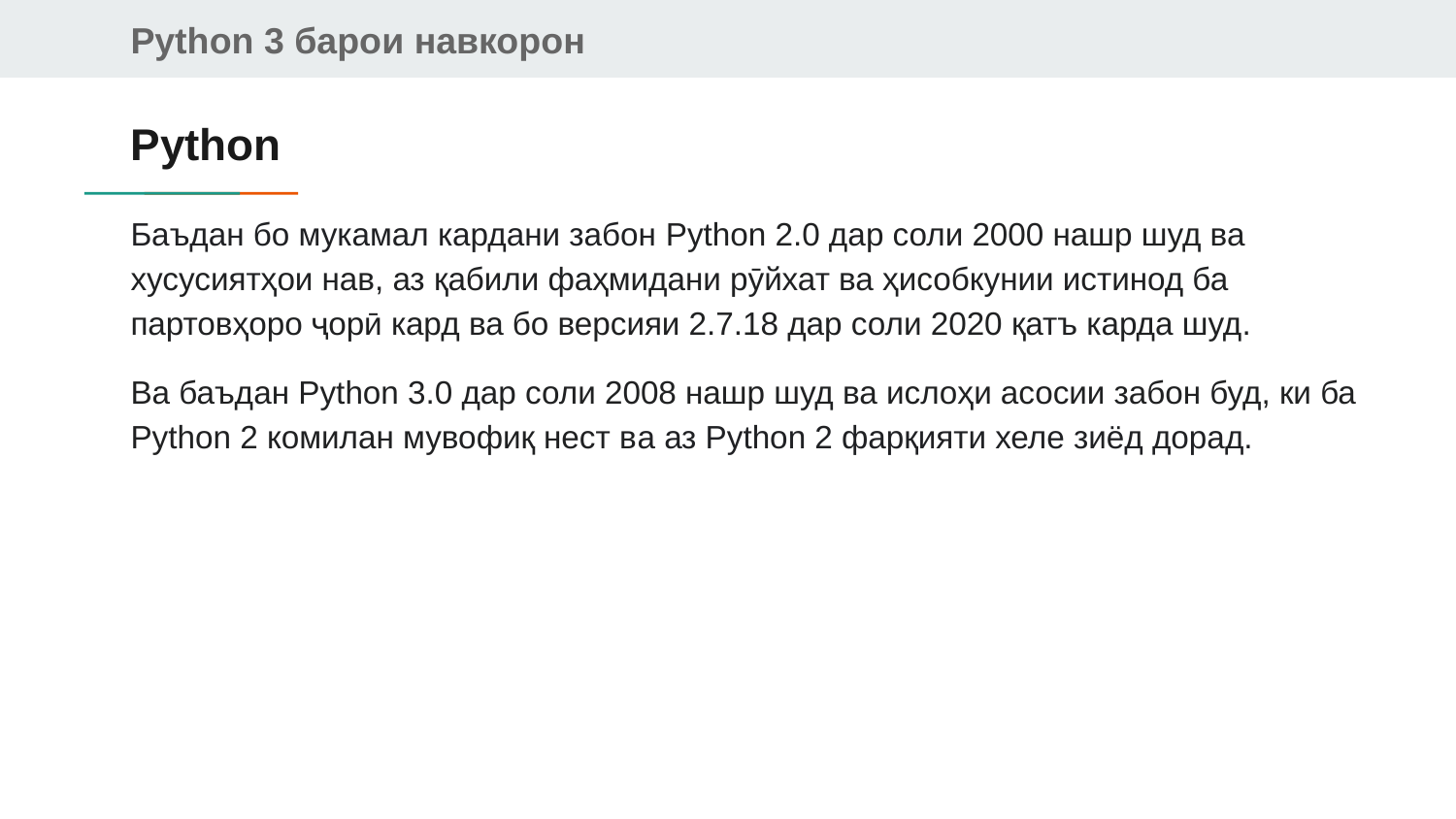

# Python
Баъдан бо мукамал кардани забон Python 2.0 дар соли 2000 нашр шуд ва хусусиятҳои нав, аз қабили фаҳмидани рӯйхат ва ҳисобкунии истинод ба партовҳоро ҷорӣ кард ва бо версияи 2.7.18 дар соли 2020 қатъ карда шуд.
Ва баъдан Python 3.0 дар соли 2008 нашр шуд ва ислоҳи асосии забон буд, ки ба Python 2 комилан мувофиқ нест ва аз Python 2 фарқияти хеле зиёд дорад.